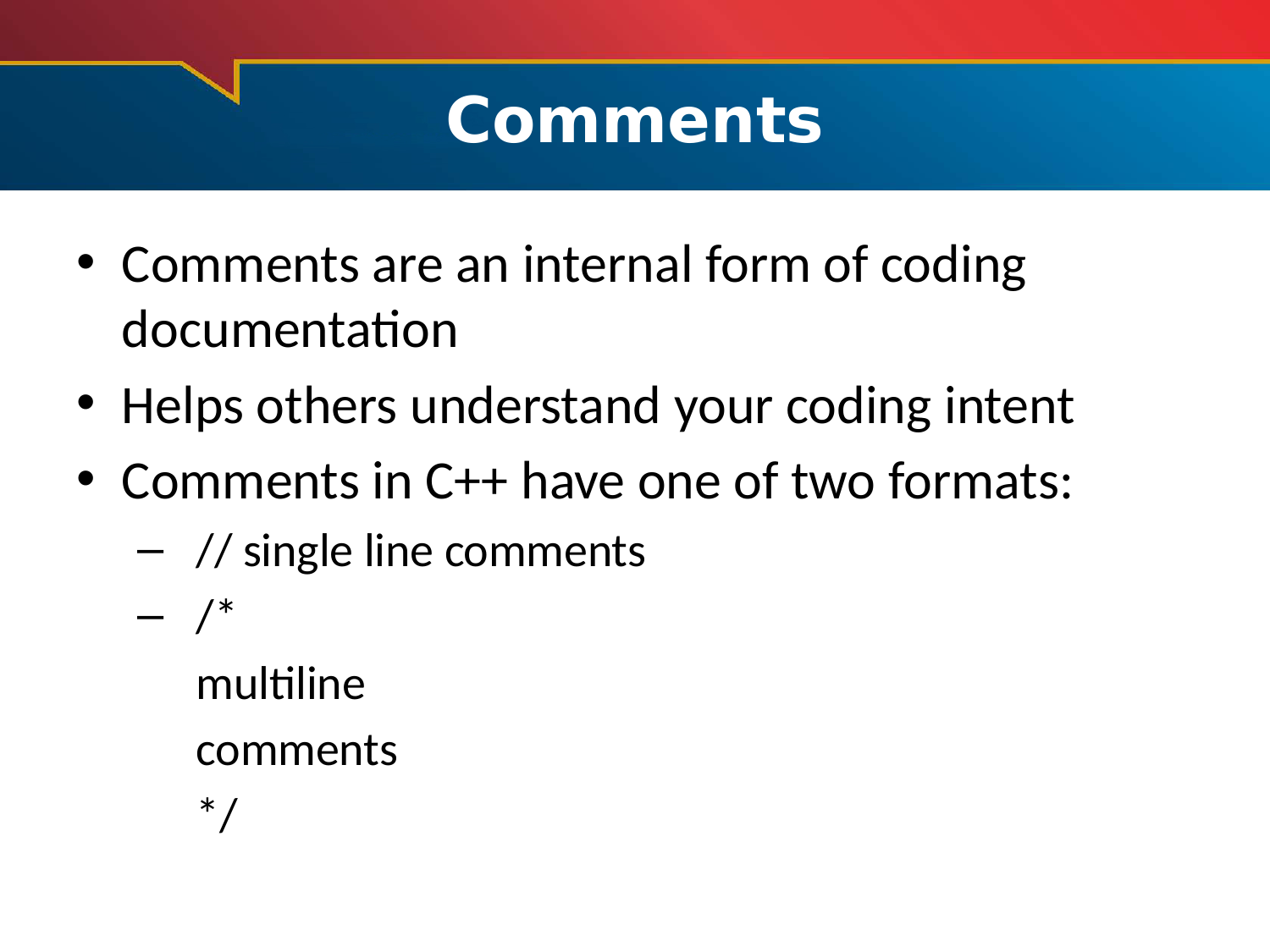

# Comments
Comments are an internal form of coding documentation
Helps others understand your coding intent
Comments in C++ have one of two formats:
  // single line comments
  /*
	  multiline
	  comments
	  */